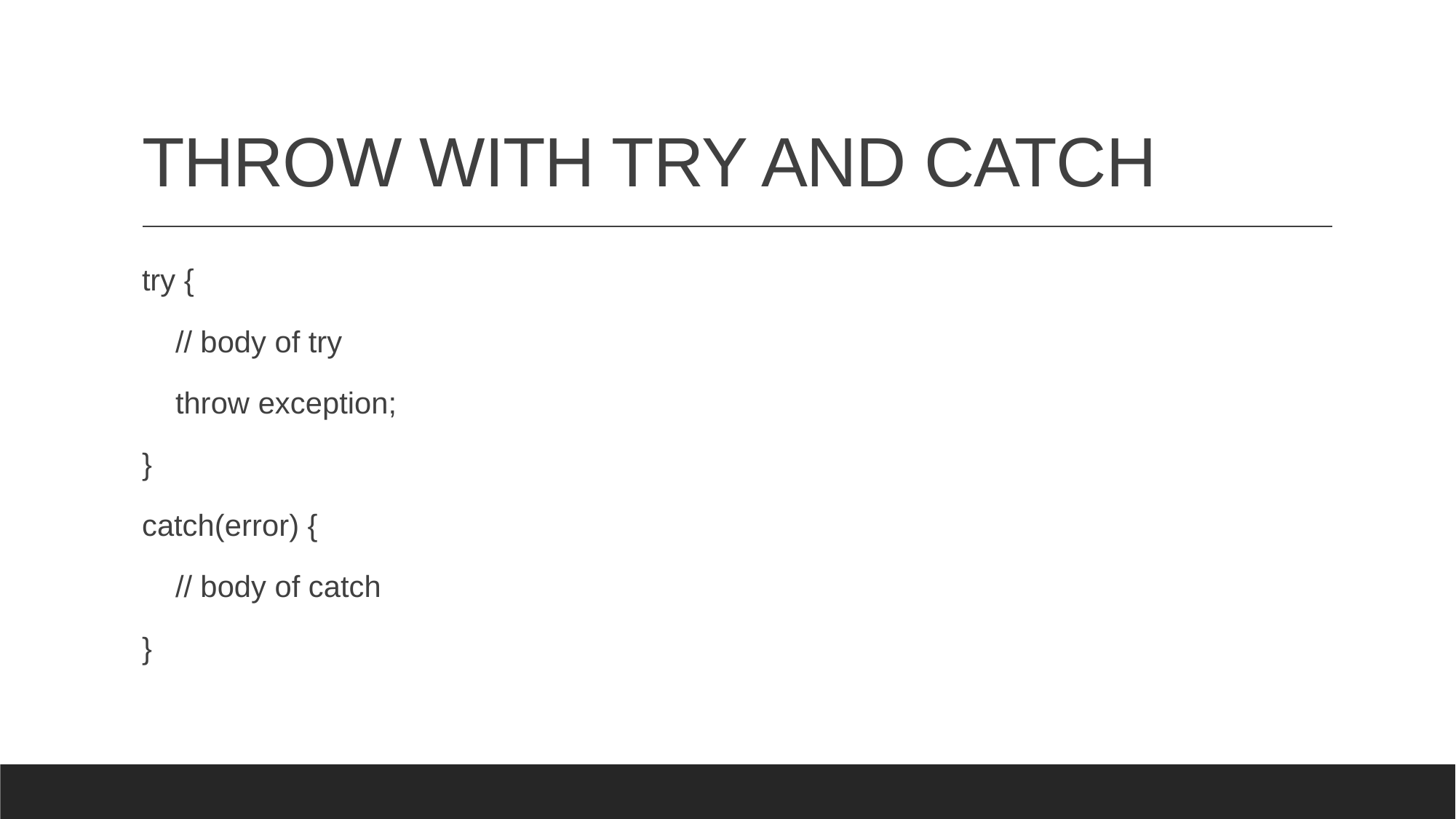

# THROW WITH TRY AND CATCH
try {
    // body of try
    throw exception;
}
catch(error) {
    // body of catch
}